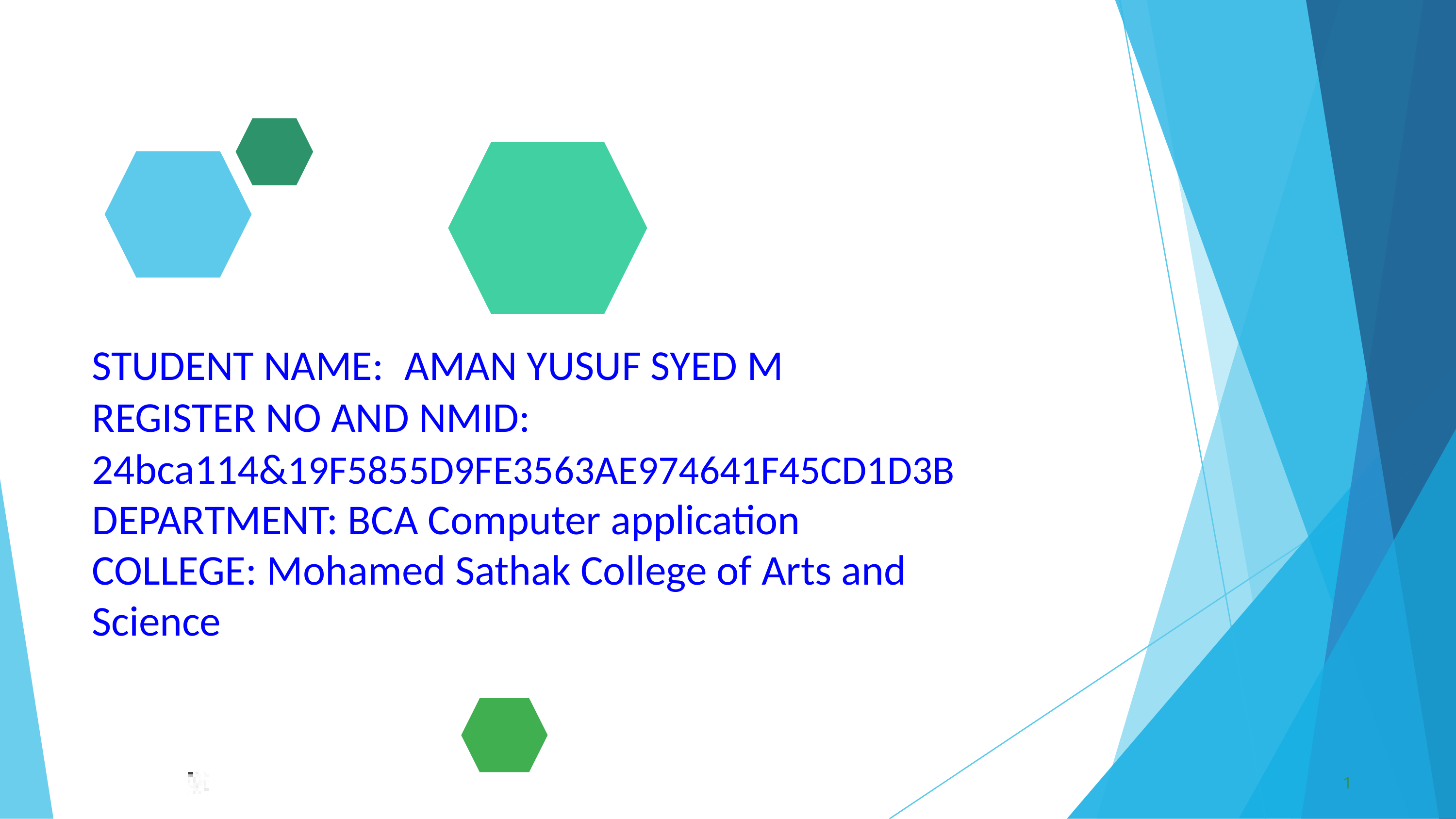

STUDENT NAME:	AMAN YUSUF SYED M
REGISTER NO AND NMID:
24bca114&19F5855D9FE3563AE974641F45CD1D3B DEPARTMENT: BCA Computer application
COLLEGE: Mohamed Sathak College of Arts and Science
1